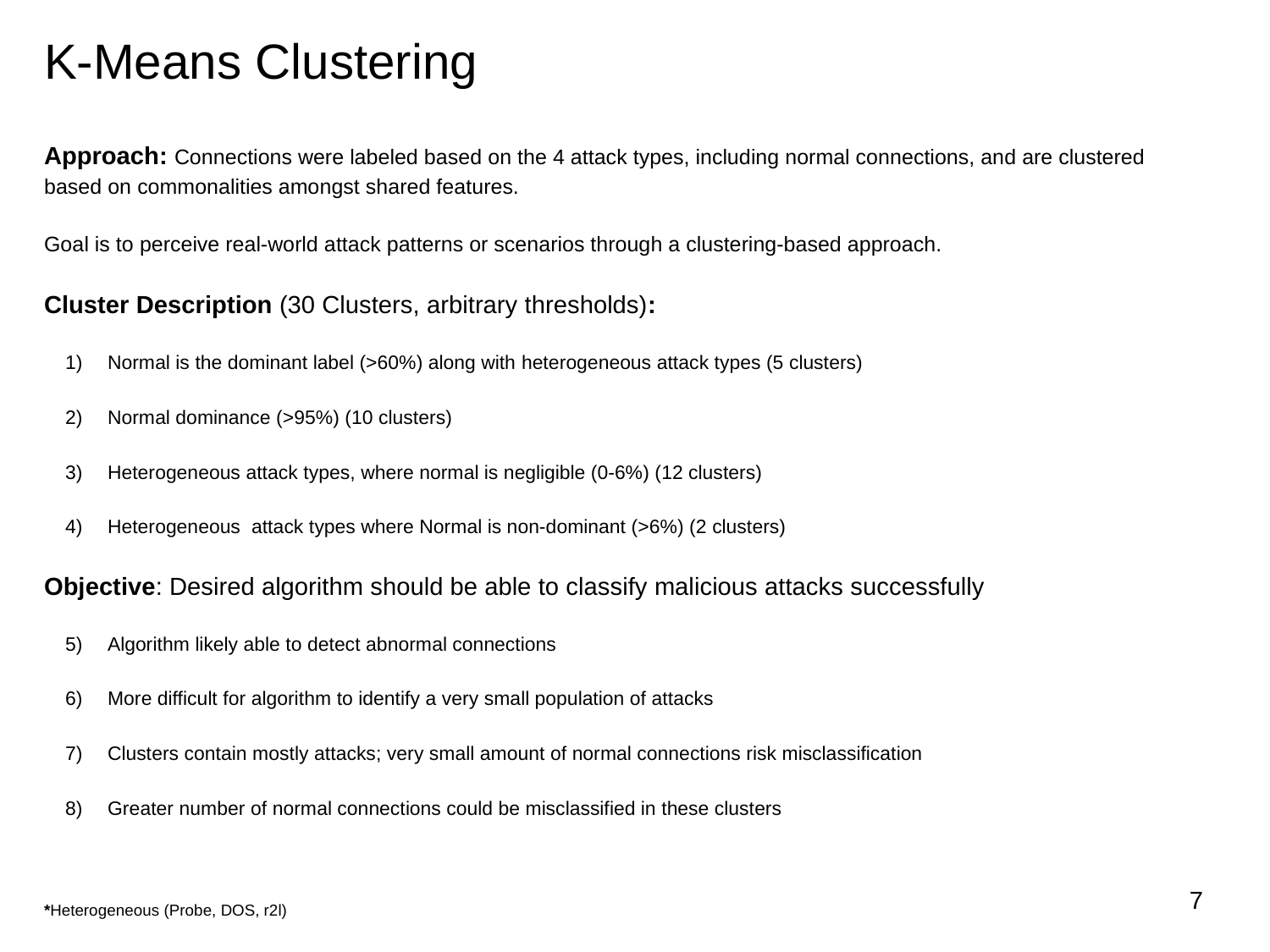

# K-Means Clustering

Approach: Connections were labeled based on the 4 attack types, including normal connections, and are clustered based on commonalities amongst shared features.
Goal is to perceive real-world attack patterns or scenarios through a clustering-based approach.
Cluster Description (30 Clusters, arbitrary thresholds):
Normal is the dominant label (>60%) along with heterogeneous attack types (5 clusters)
Normal dominance (>95%) (10 clusters)
Heterogeneous attack types, where normal is negligible (0-6%) (12 clusters)
Heterogeneous  attack types where Normal is non-dominant (>6%) (2 clusters)
Objective: Desired algorithm should be able to classify malicious attacks successfully
Algorithm likely able to detect abnormal connections
More difficult for algorithm to identify a very small population of attacks
Clusters contain mostly attacks; very small amount of normal connections risk misclassification
Greater number of normal connections could be misclassified in these clusters

*Heterogeneous (Probe, DOS, r2l)
7